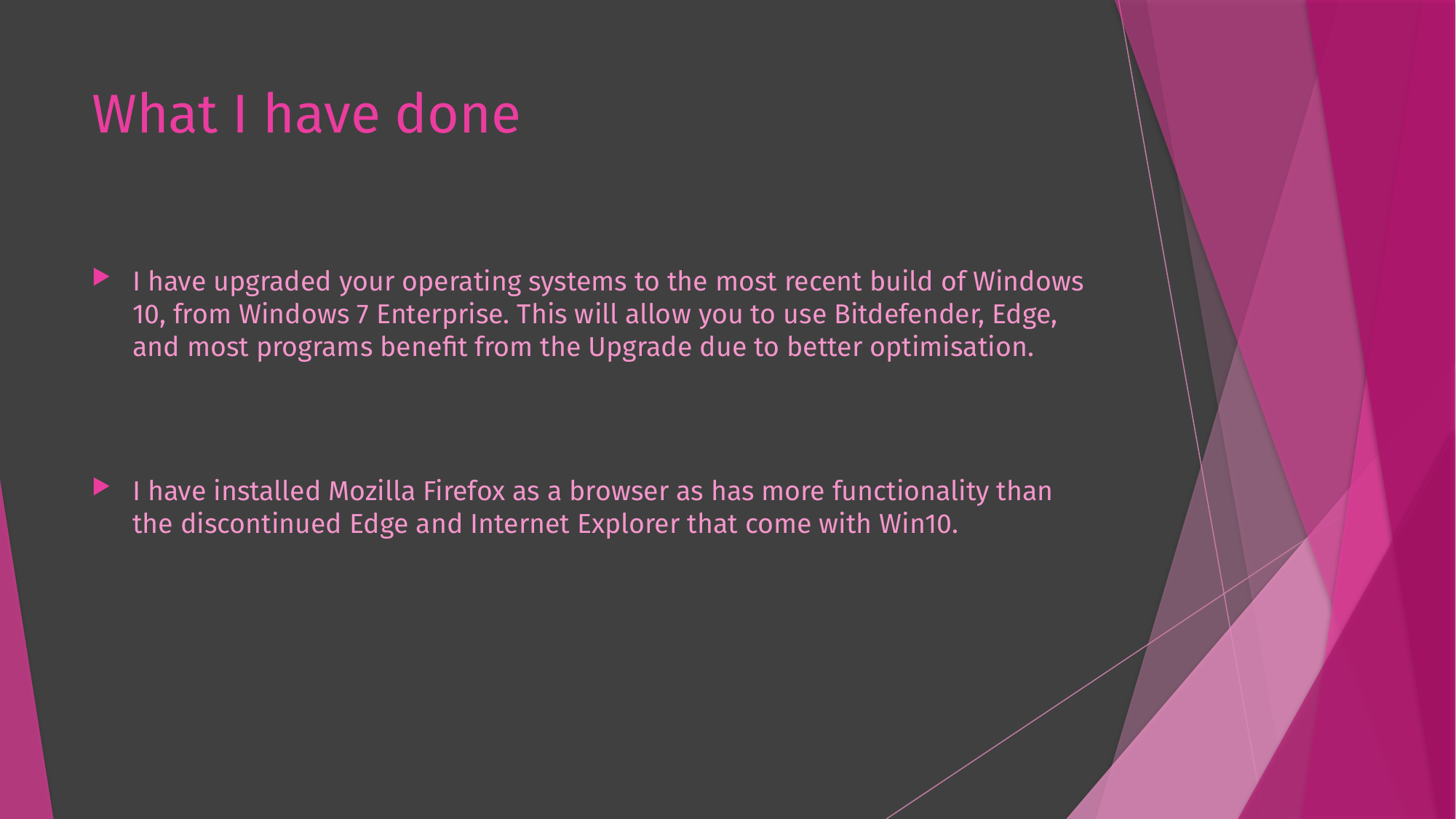

# What I have done
I have upgraded your operating systems to the most recent build of Windows 10, from Windows 7 Enterprise. This will allow you to use Bitdefender, Edge, and most programs benefit from the Upgrade due to better optimisation.

I have installed Mozilla Firefox as a browser as has more functionality than the discontinued Edge and Internet Explorer that come with Win10.